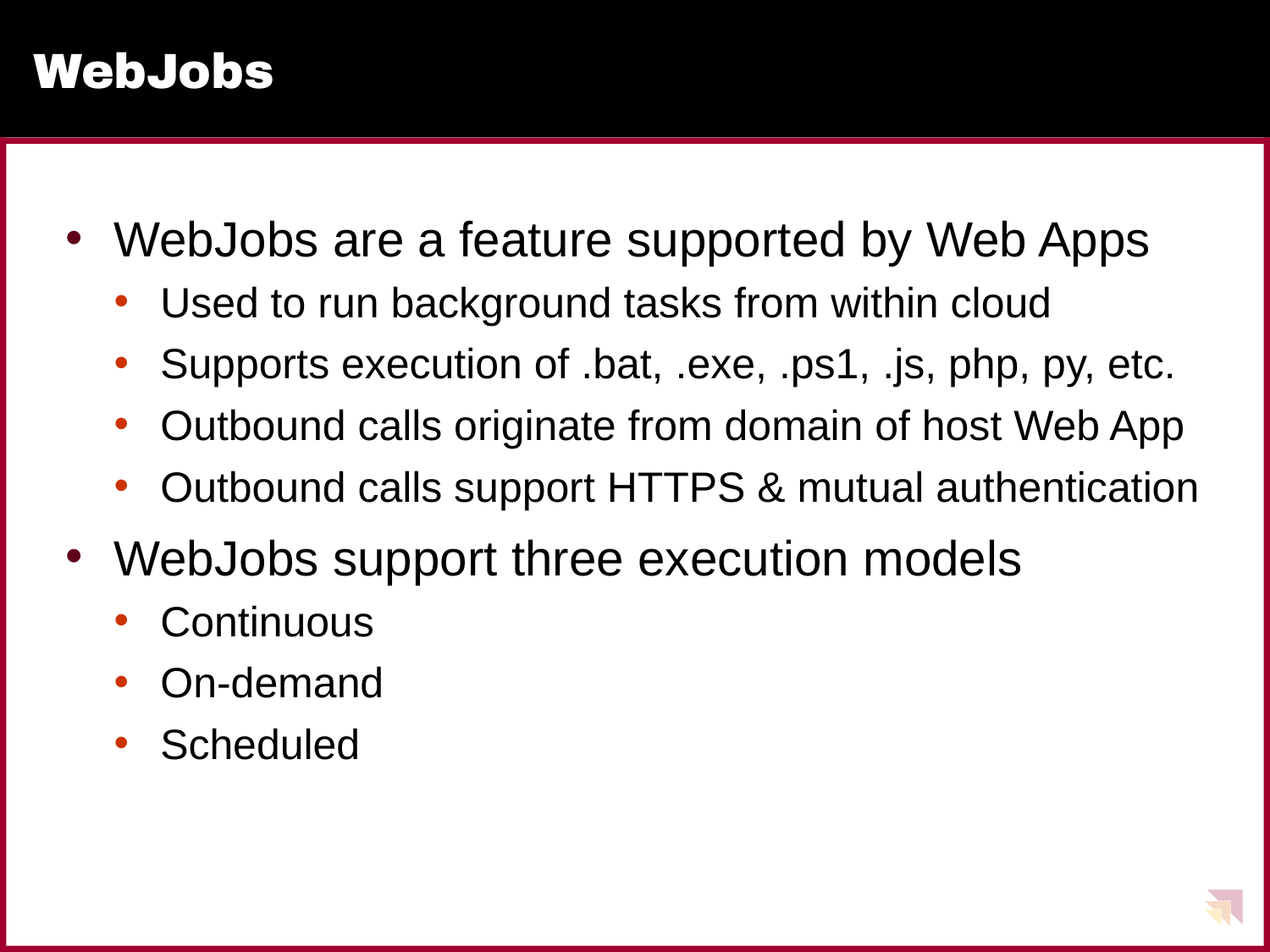

# WebJobs
WebJobs are a feature supported by Web Apps
Used to run background tasks from within cloud
Supports execution of .bat, .exe, .ps1, .js, php, py, etc.
Outbound calls originate from domain of host Web App
Outbound calls support HTTPS & mutual authentication
WebJobs support three execution models
Continuous
On-demand
Scheduled